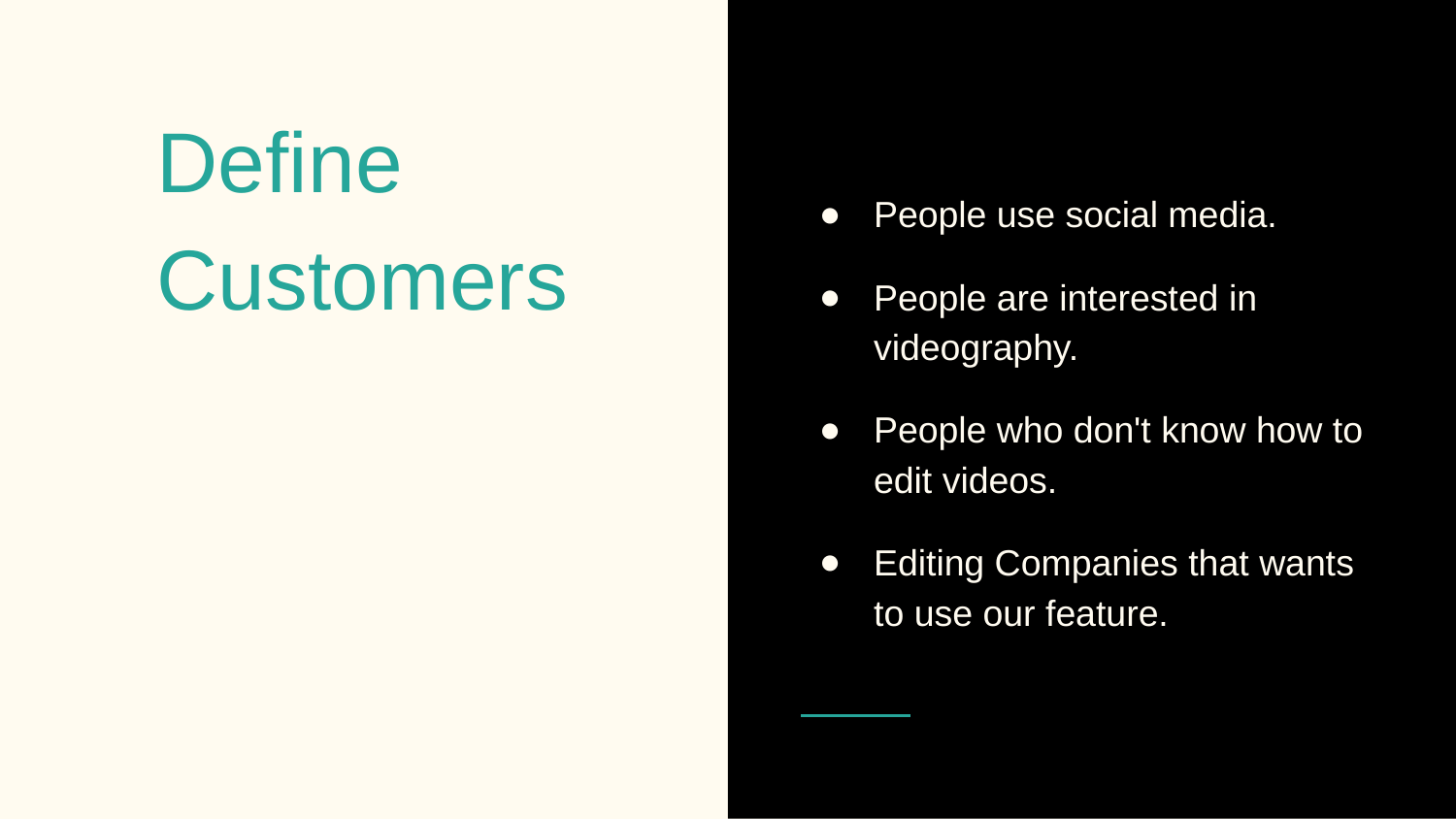

People use social media.
People are interested in videography.
People who don't know how to edit videos.
Editing Companies that wants to use our feature.
# Define Customers